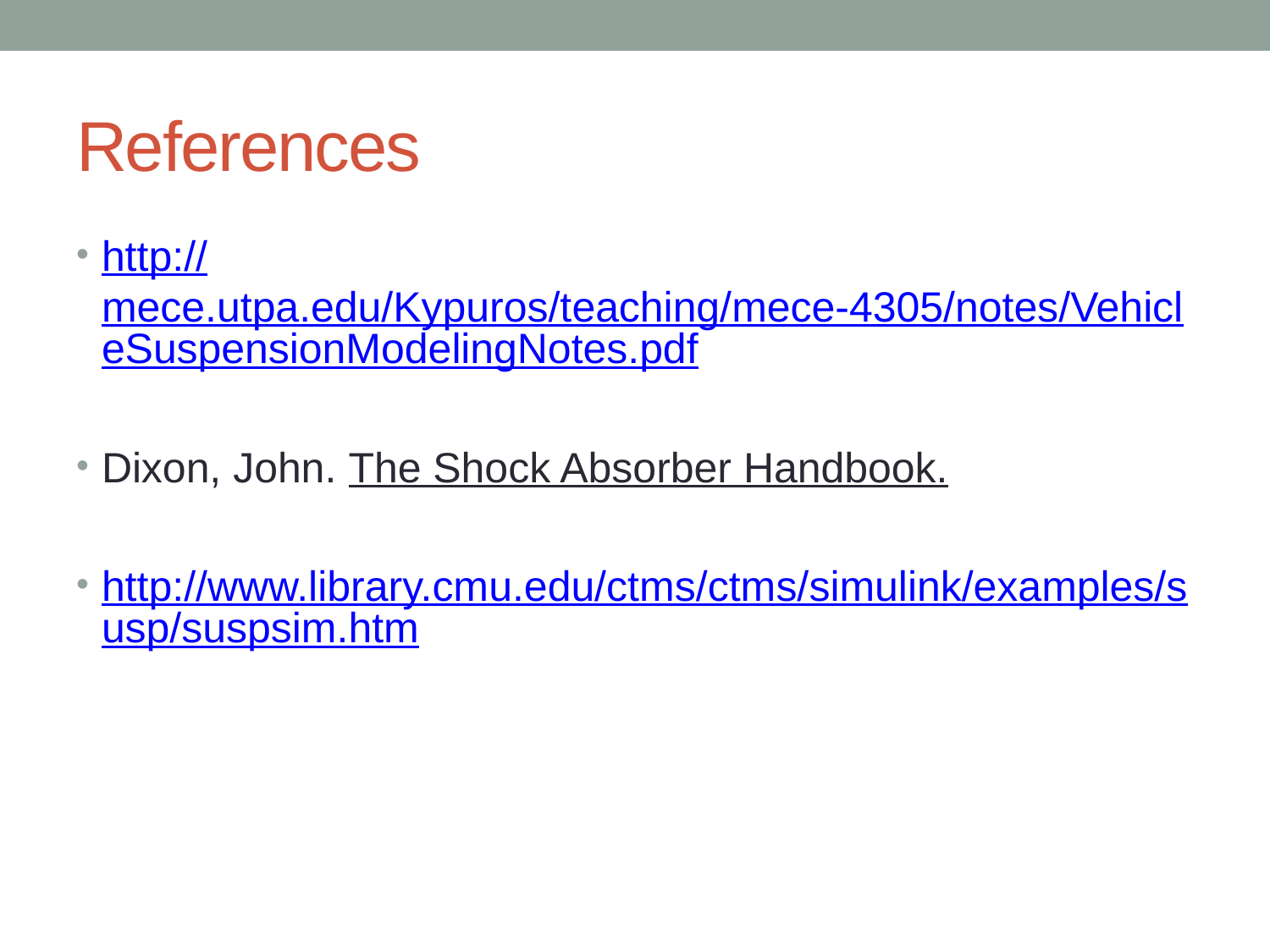

# References
http://mece.utpa.edu/Kypuros/teaching/mece-4305/notes/VehicleSuspensionModelingNotes.pdf

Dixon, John. The Shock Absorber Handbook.

http://www.library.cmu.edu/ctms/ctms/simulink/examples/susp/suspsim.htm